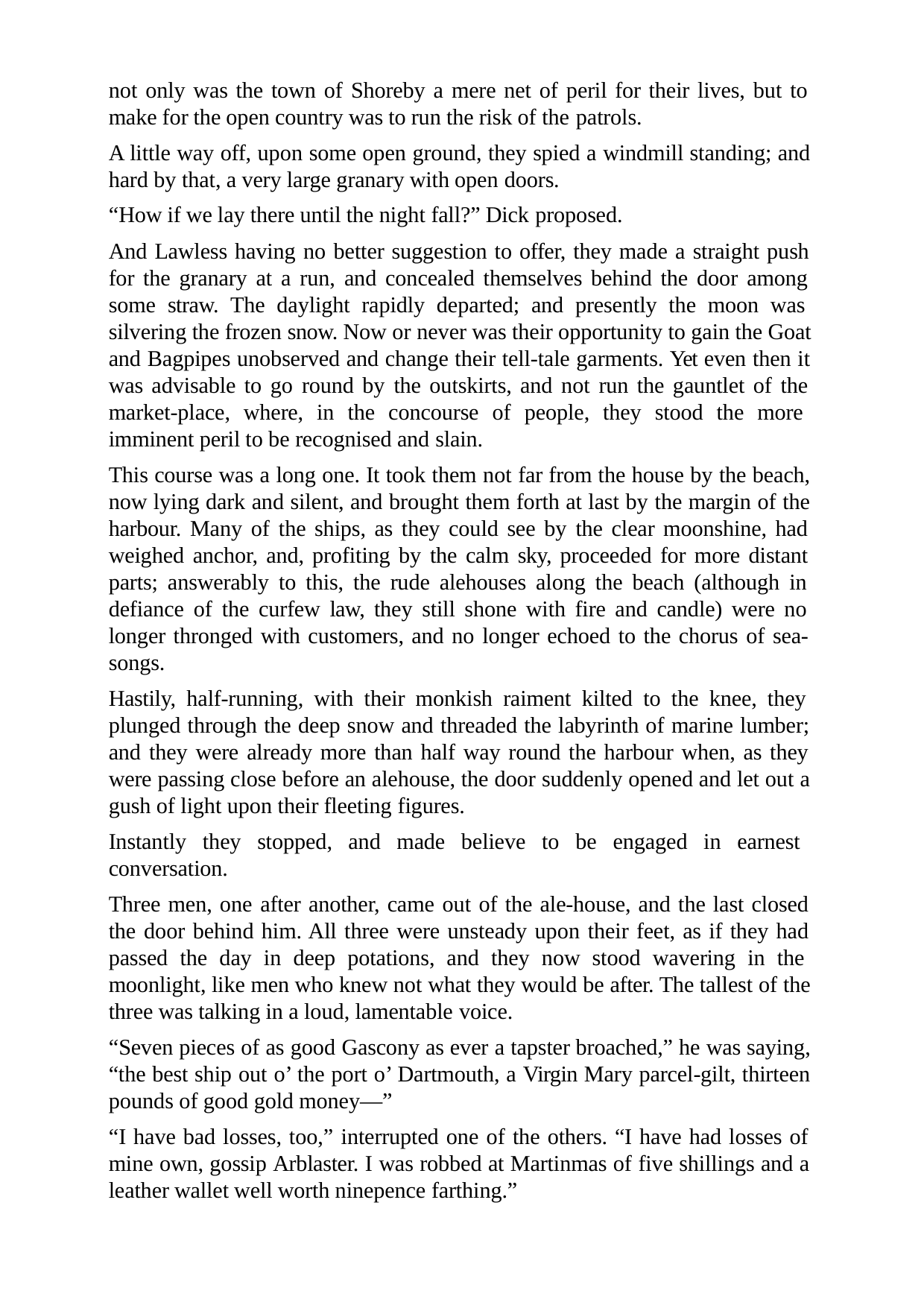

not only was the town of Shoreby a mere net of peril for their lives, but to  make for the open country was to run the risk of the patrols.
A little way off, upon some open ground, they spied a windmill standing; and  hard by that, a very large granary with open doors.
“How if we lay there until the night fall?” Dick proposed.
And Lawless having no better suggestion to offer, they made a straight push  for the granary at a run, and concealed themselves behind the door among  some straw. The daylight rapidly departed; and presently the moon was  silvering the frozen snow. Now or never was their opportunity to gain the Goat  and Bagpipes unobserved and change their tell-tale garments. Yet even then it  was advisable to go round by the outskirts, and not run the gauntlet of the  market-place, where, in the concourse of people, they stood the more  imminent peril to be recognised and slain.
This course was a long one. It took them not far from the house by the beach,  now lying dark and silent, and brought them forth at last by the margin of the  harbour. Many of the ships, as they could see by the clear moonshine, had  weighed anchor, and, profiting by the calm sky, proceeded for more distant  parts; answerably to this, the rude alehouses along the beach (although in  defiance of the curfew law, they still shone with fire and candle) were no  longer thronged with customers, and no longer echoed to the chorus of sea-  songs.
Hastily, half-running, with their monkish raiment kilted to the knee, they  plunged through the deep snow and threaded the labyrinth of marine lumber;  and they were already more than half way round the harbour when, as they  were passing close before an alehouse, the door suddenly opened and let out a  gush of light upon their fleeting figures.
Instantly they stopped, and made believe to be engaged in earnest  conversation.
Three men, one after another, came out of the ale-house, and the last closed  the door behind him. All three were unsteady upon their feet, as if they had  passed the day in deep potations, and they now stood wavering in the  moonlight, like men who knew not what they would be after. The tallest of the  three was talking in a loud, lamentable voice.
“Seven pieces of as good Gascony as ever a tapster broached,” he was saying,  “the best ship out o’ the port o’ Dartmouth, a Virgin Mary parcel-gilt, thirteen  pounds of good gold money—”
“I have bad losses, too,” interrupted one of the others. “I have had losses of  mine own, gossip Arblaster. I was robbed at Martinmas of five shillings and a  leather wallet well worth ninepence farthing.”